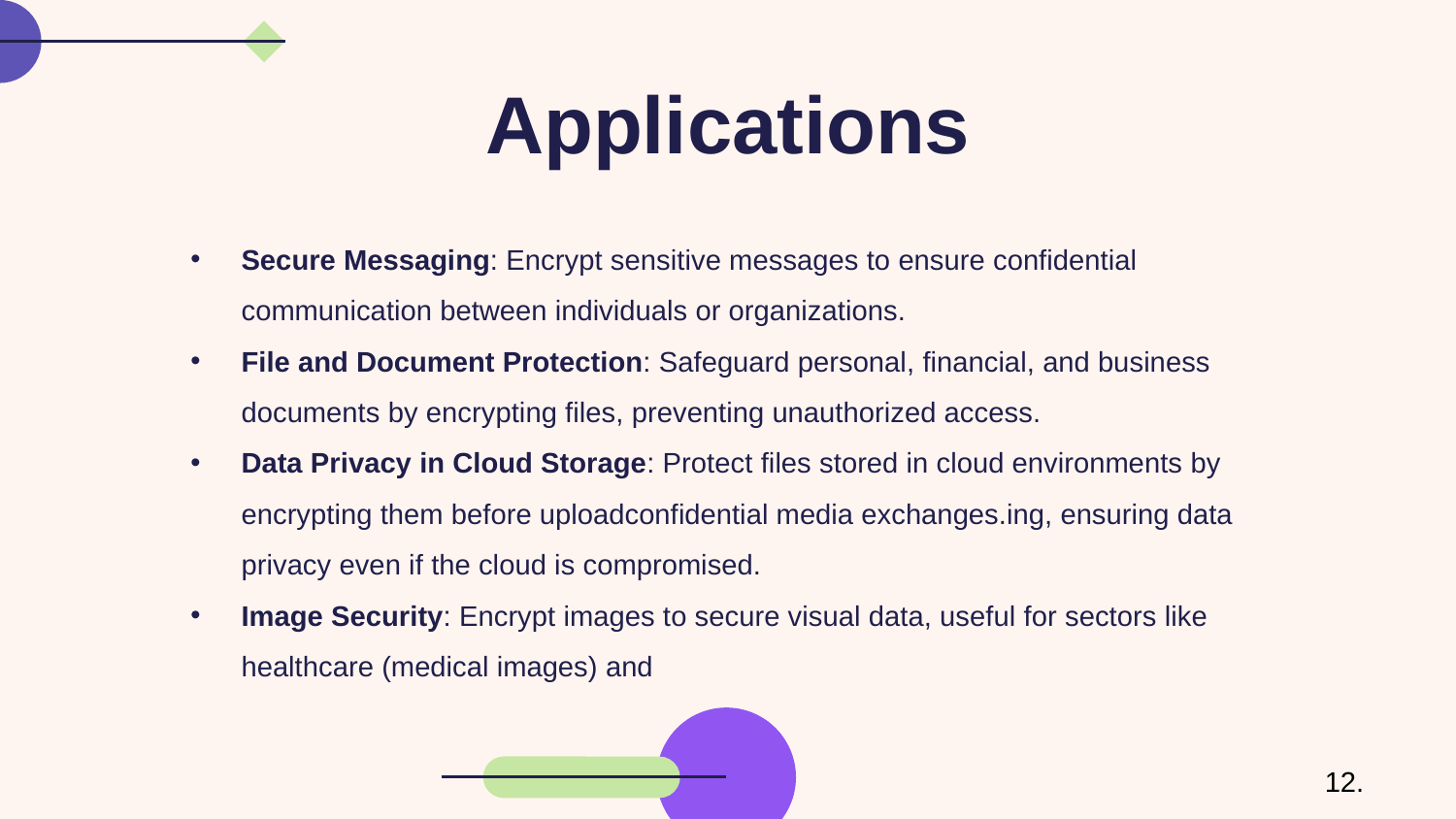

# Applications
Secure Messaging: Encrypt sensitive messages to ensure confidential communication between individuals or organizations.
File and Document Protection: Safeguard personal, financial, and business documents by encrypting files, preventing unauthorized access.
Data Privacy in Cloud Storage: Protect files stored in cloud environments by encrypting them before uploadconfidential media exchanges.ing, ensuring data privacy even if the cloud is compromised.
Image Security: Encrypt images to secure visual data, useful for sectors like healthcare (medical images) and
12.